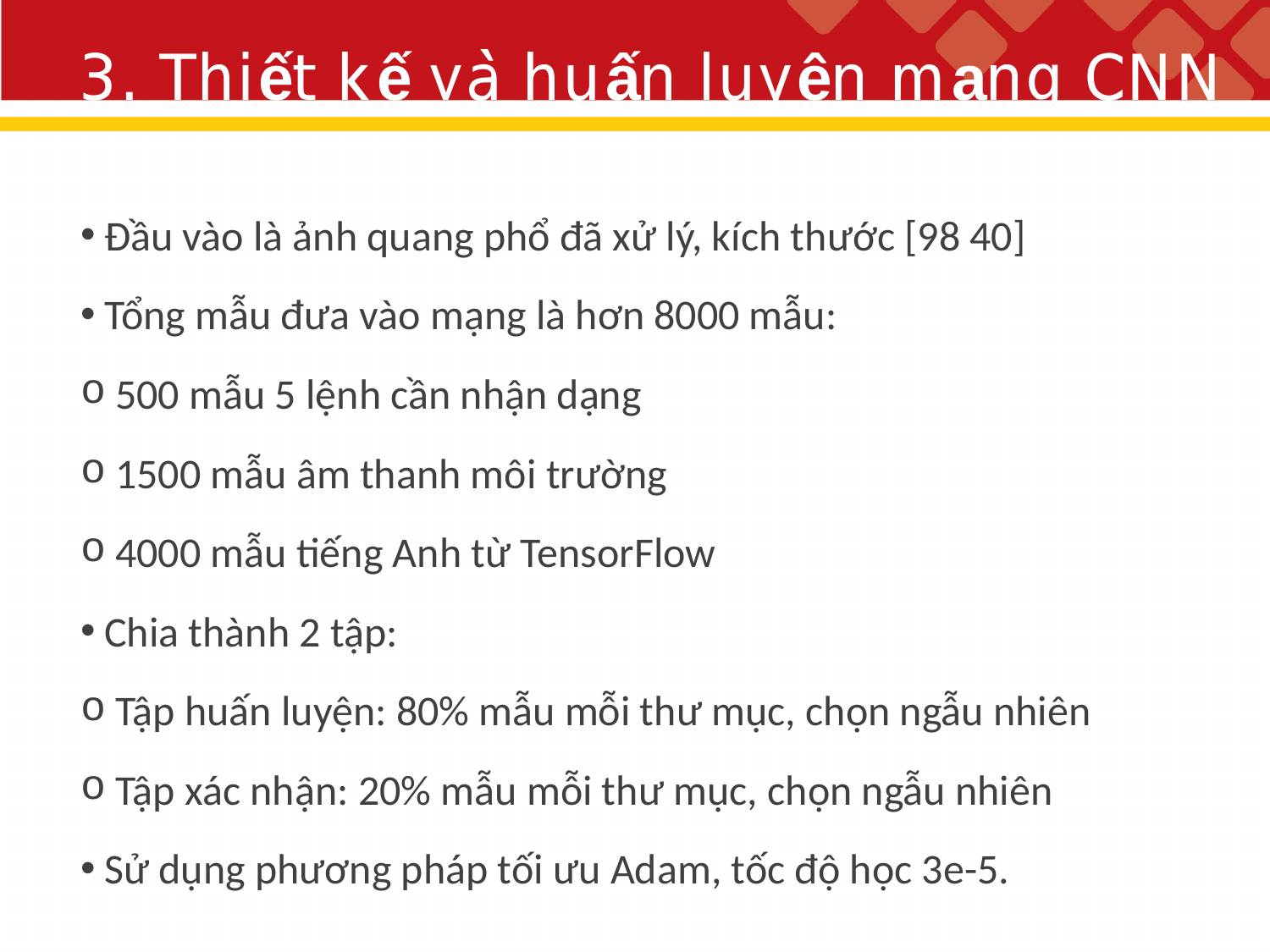

# 3. Thiết kế và huấn luyện mạng CNN
Đầu vào là ảnh quang phổ đã xử lý, kích thước [98 40]
Tổng mẫu đưa vào mạng là hơn 8000 mẫu:
 500 mẫu 5 lệnh cần nhận dạng
 1500 mẫu âm thanh môi trường
 4000 mẫu tiếng Anh từ TensorFlow
Chia thành 2 tập:
 Tập huấn luyện: 80% mẫu mỗi thư mục, chọn ngẫu nhiên
 Tập xác nhận: 20% mẫu mỗi thư mục, chọn ngẫu nhiên
Sử dụng phương pháp tối ưu Adam, tốc độ học 3e-5.